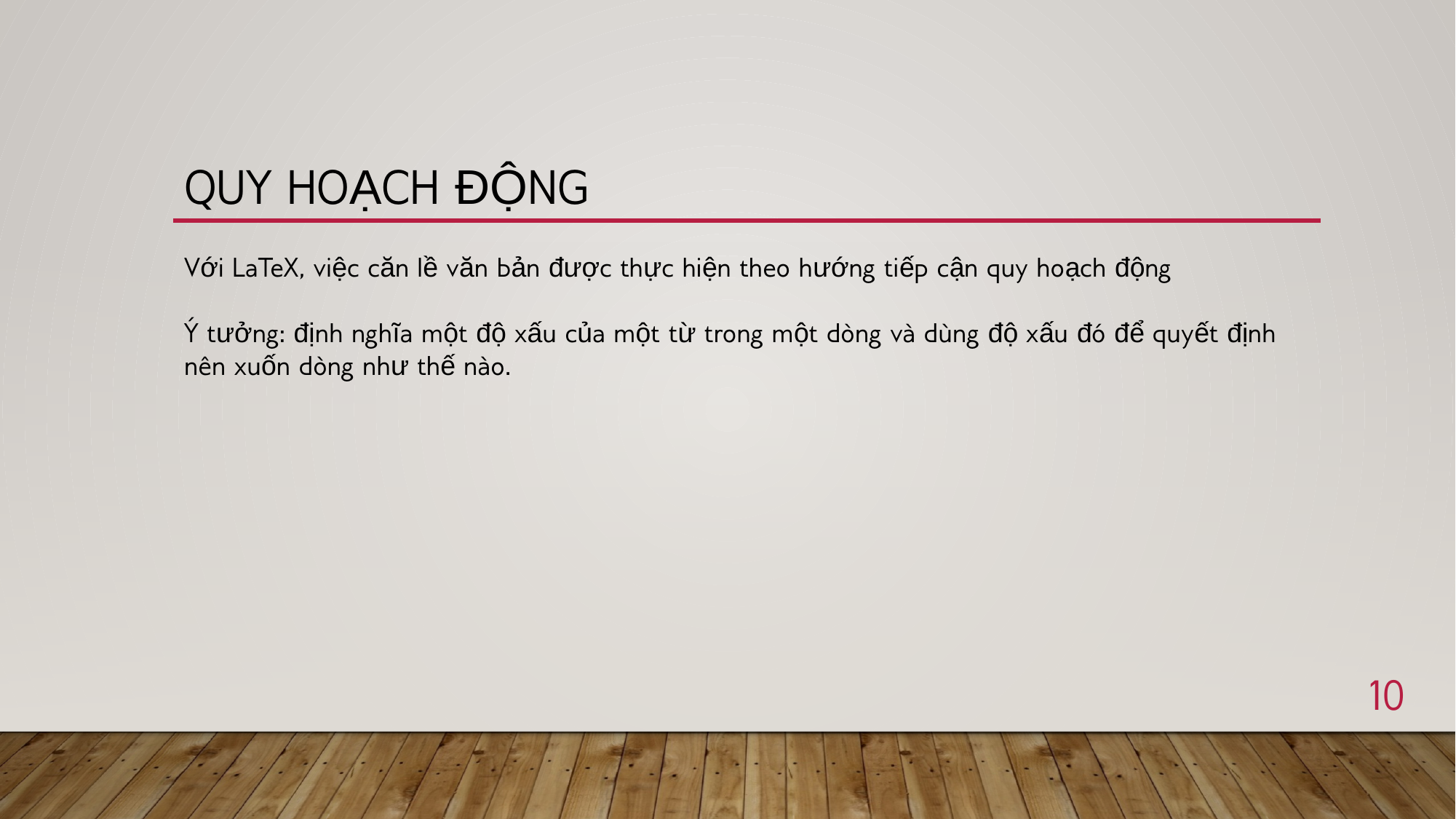

# Quy hoạch động
Với LaTeX, việc căn lề văn bản được thực hiện theo hướng tiếp cận quy hoạch động

Ý tưởng: định nghĩa một độ xấu của một từ trong một dòng và dùng độ xấu đó để quyết định nên xuốn dòng như thế nào.
10